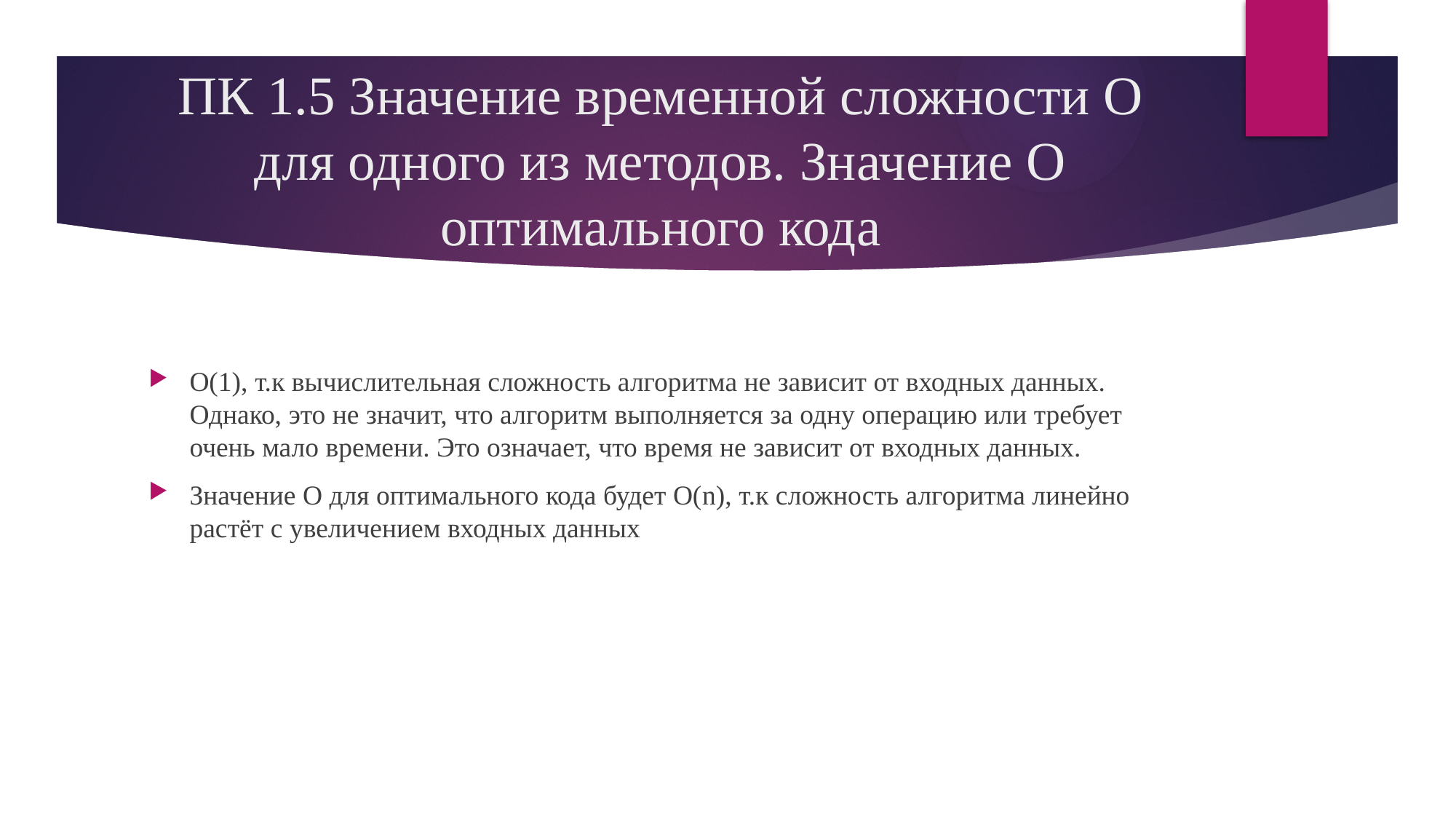

# ПК 1.5 Значение временной сложности О для одного из методов. Значение О оптимального кода

О(1), т.к вычислительная сложность алгоритма не зависит от входных данных. Однако, это не значит, что алгоритм выполняется за одну операцию или требует очень мало времени. Это означает, что время не зависит от входных данных.
Значение О для оптимального кода будет О(n), т.к сложность алгоритма линейно растёт с увеличением входных данных